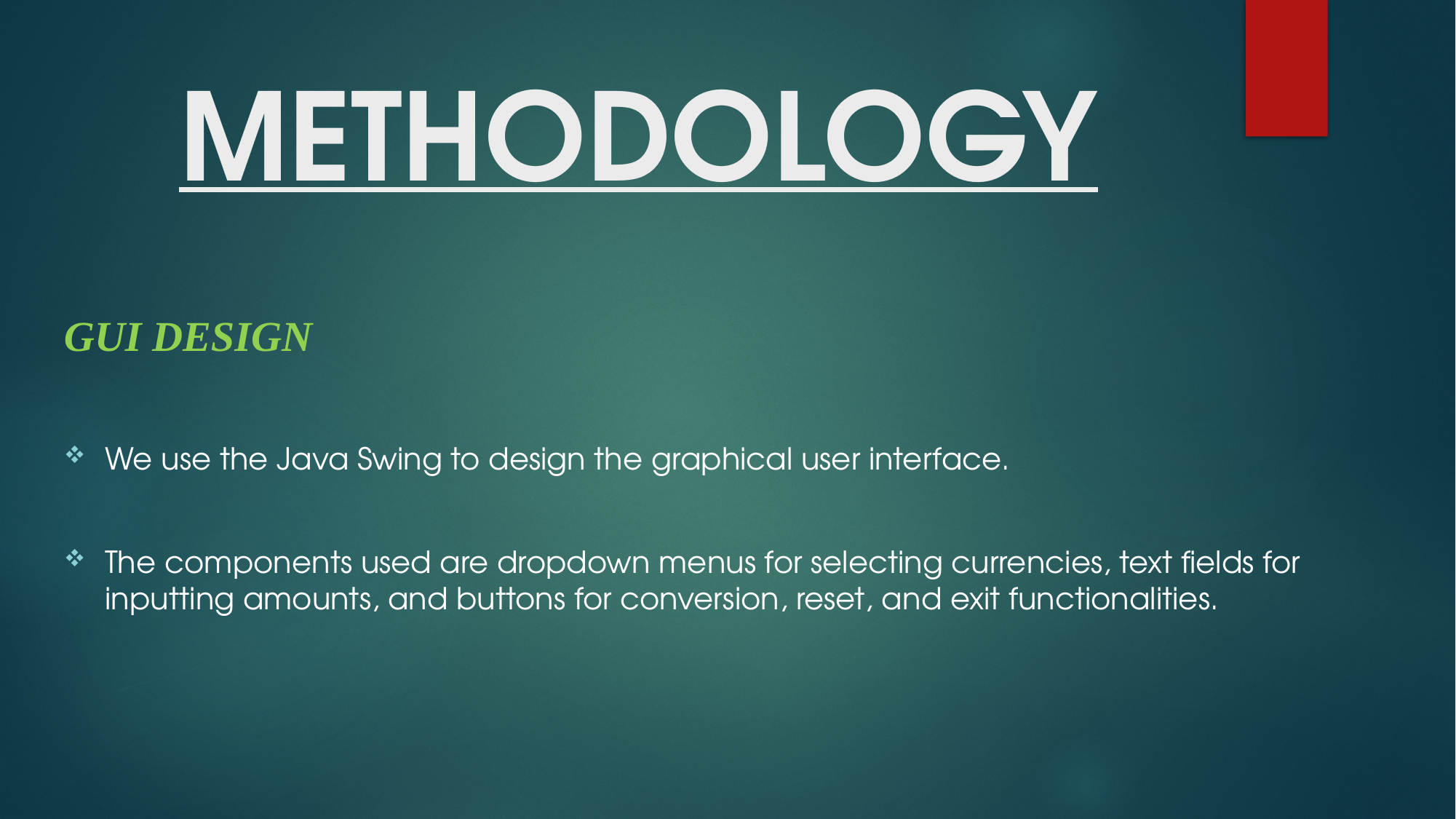

# METHODOLOGY
GUI DESIGN

We use the Java Swing to design the graphical user interface.

The components used are dropdown menus for selecting currencies, text fields for inputting amounts, and buttons for conversion, reset, and exit functionalities.